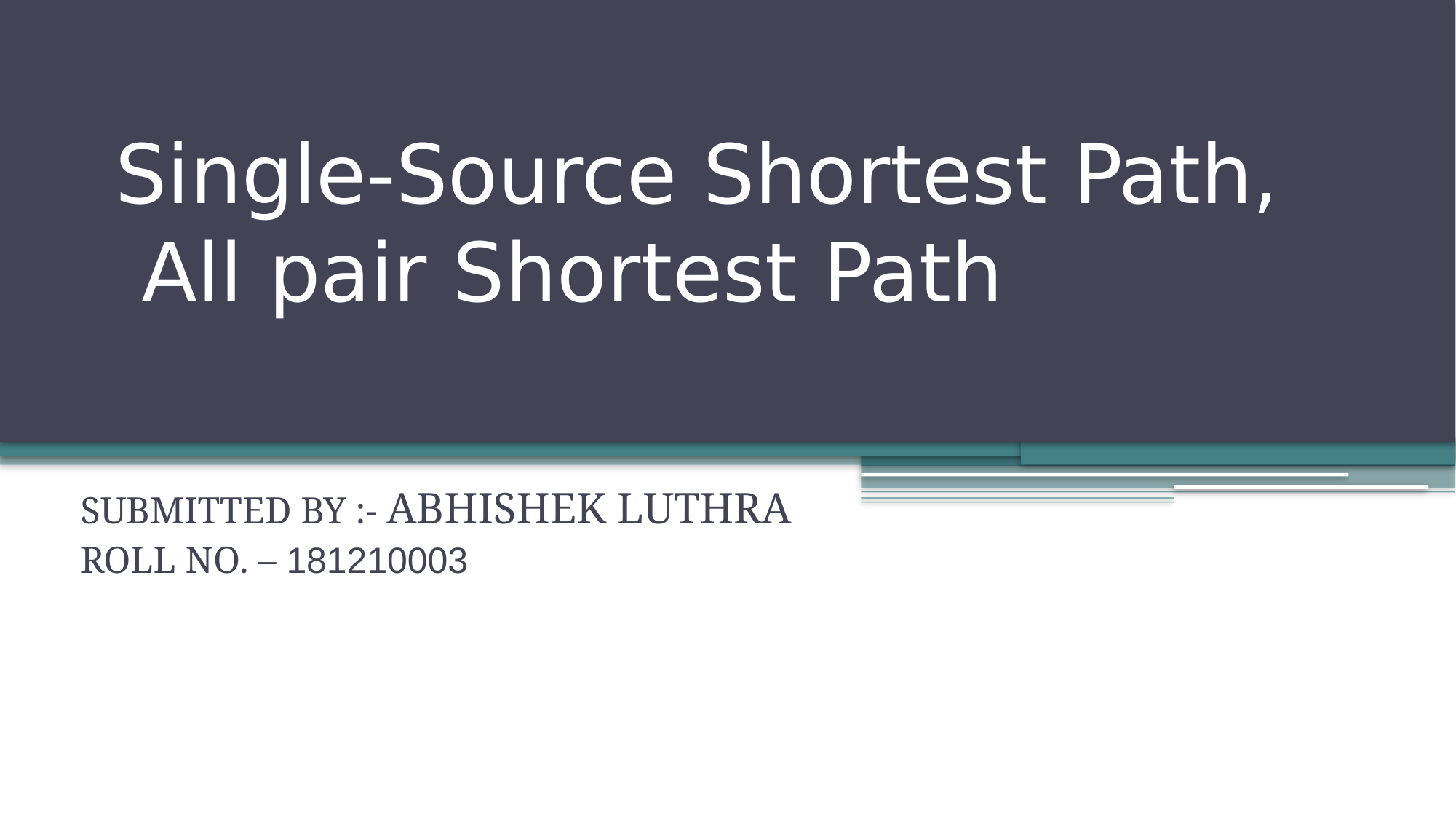

# Single-Source Shortest Path, All pair Shortest Path
SUBMITTED BY :- ABHISHEK LUTHRA
ROLL NO. – 181210003